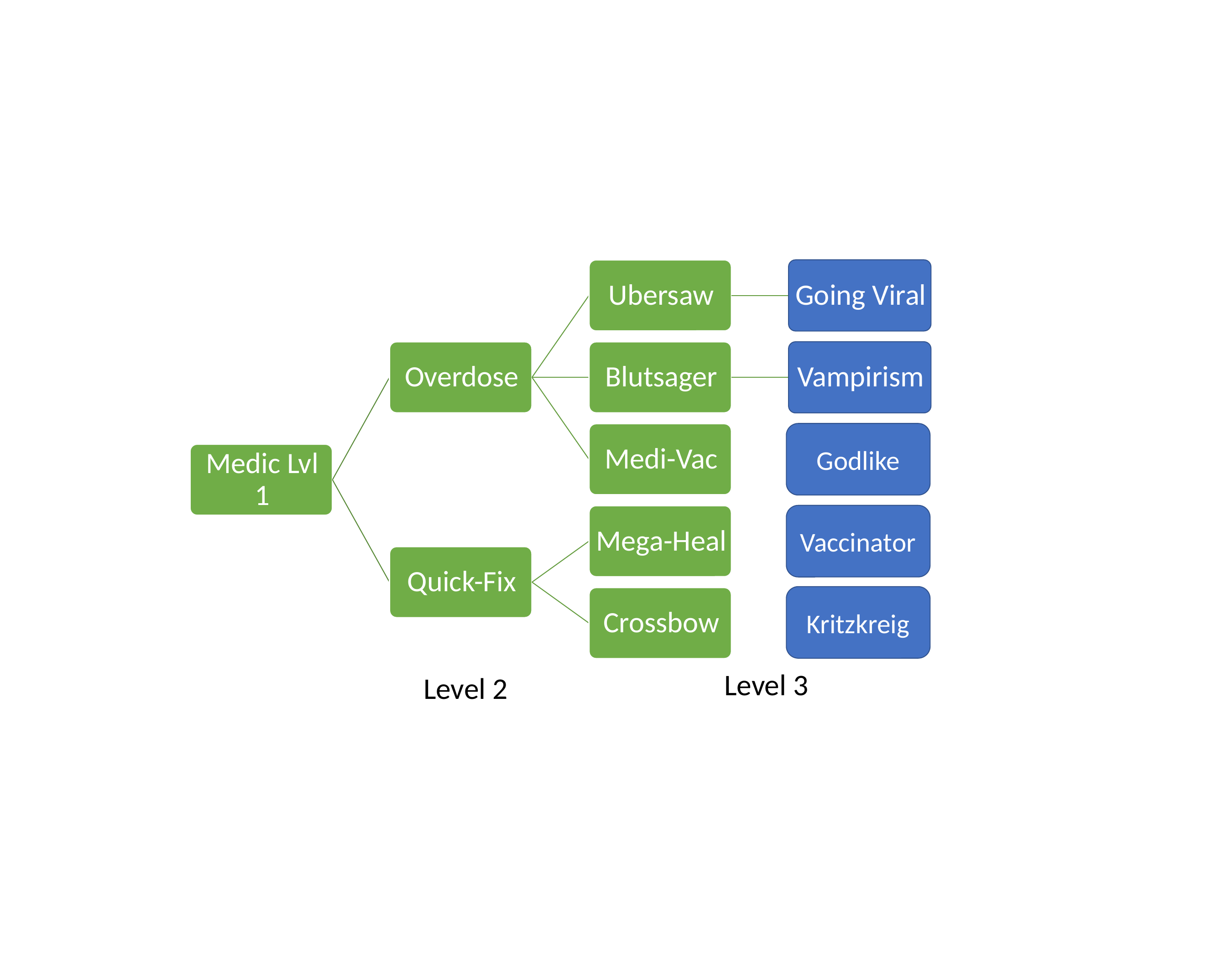

Medic Lvl 1

Overdose

Ubersaw

Going Viral

Blutsager

Vampirism

Medi-Vac

Quick-Fix

Mega-Heal

Crossbow
Godlike
Vaccinator
Kritzkreig
Level 3
Level 2